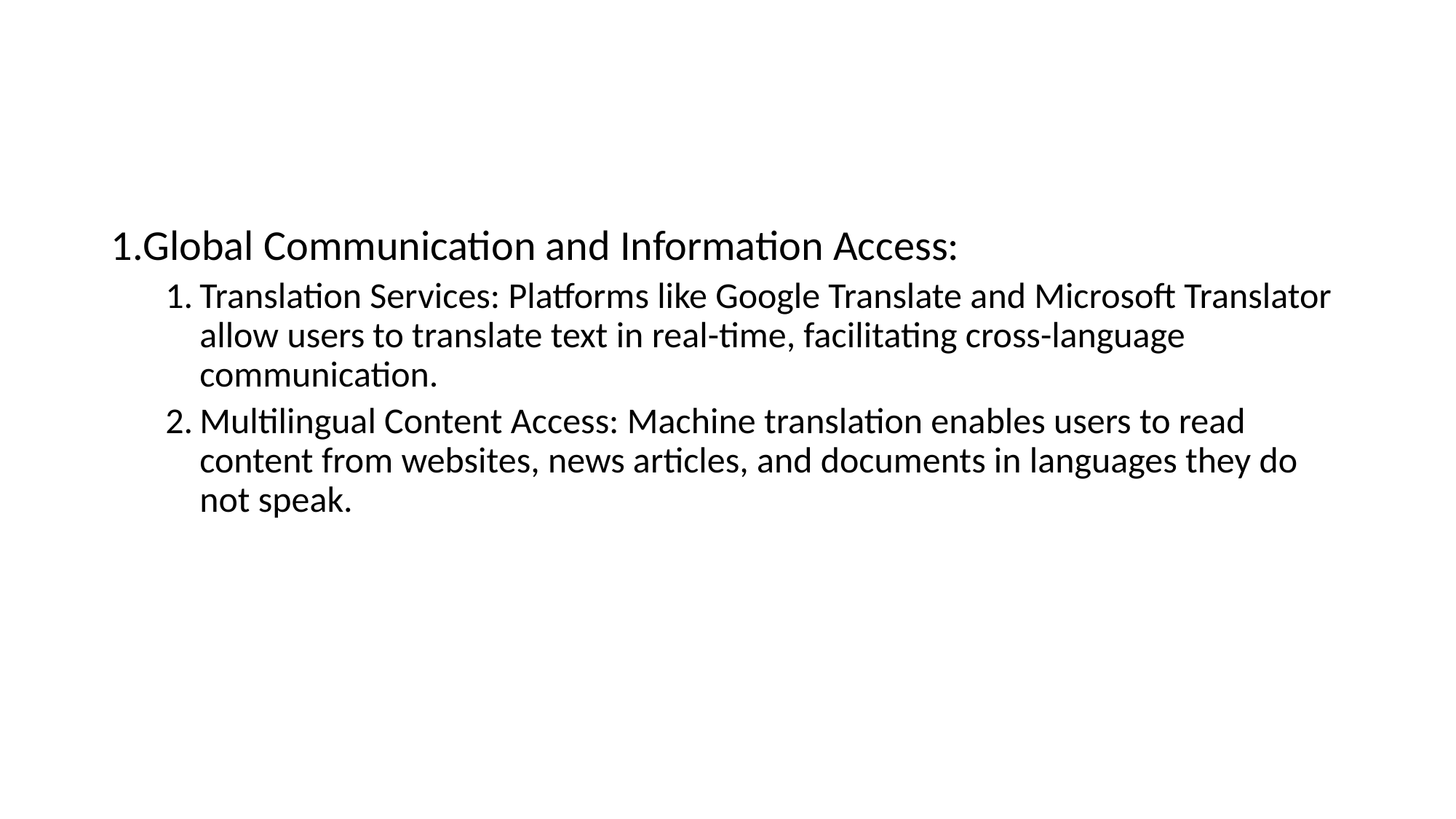

#
Global Communication and Information Access:
Translation Services: Platforms like Google Translate and Microsoft Translator allow users to translate text in real-time, facilitating cross-language communication.
Multilingual Content Access: Machine translation enables users to read content from websites, news articles, and documents in languages they do not speak.